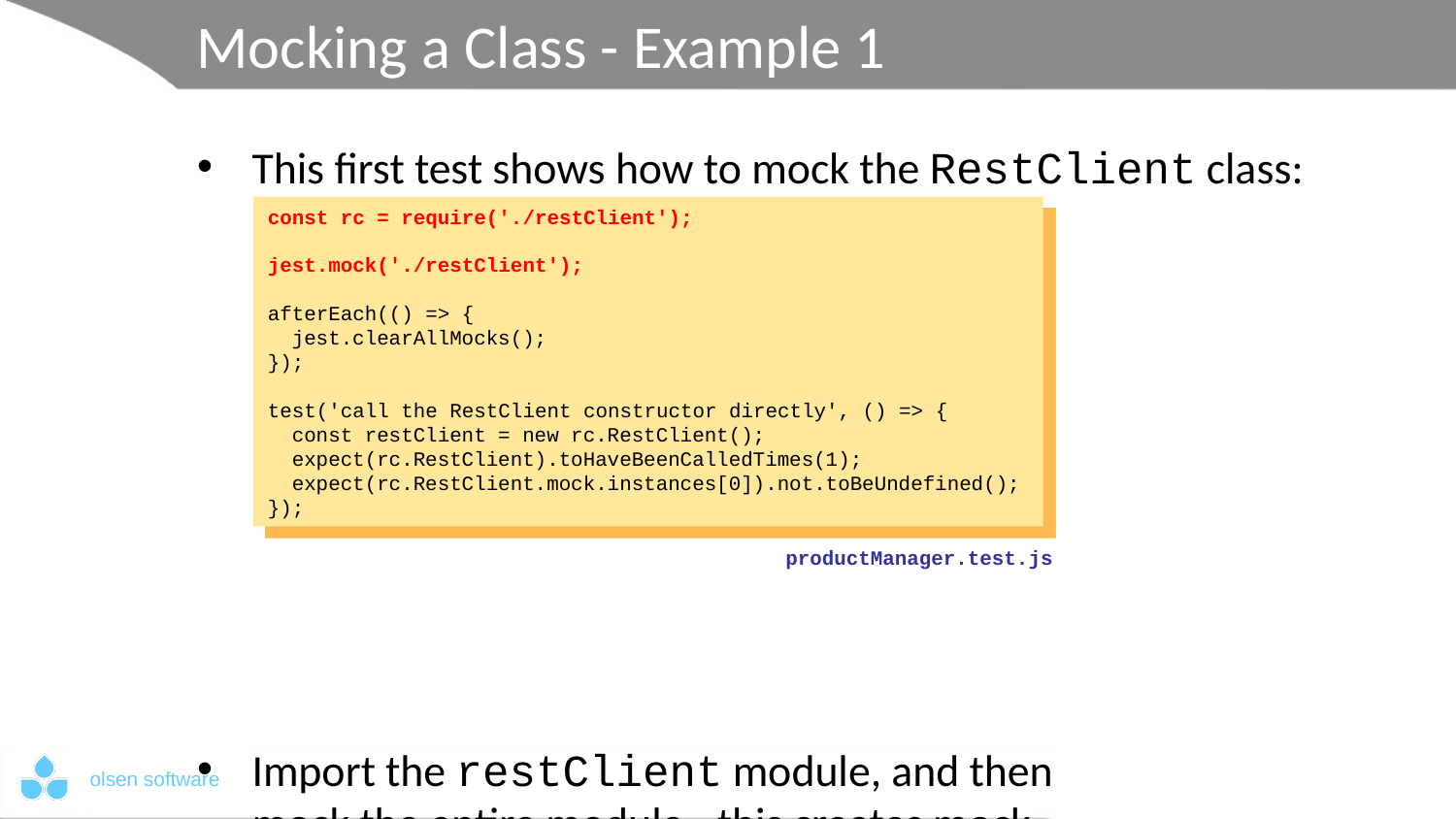

# Mocking a Class - Example 1
This first test shows how to mock the RestClient class:

Import the restClient module, and then
mock the entire module - this creates mock
functions for the constructor and all methods

const rc = require('./restClient');

jest.mock('./restClient');

afterEach(() => {
  jest.clearAllMocks();
});

test('call the RestClient constructor directly', () => {
  const restClient = new rc.RestClient();
  expect(rc.RestClient).toHaveBeenCalledTimes(1);
  expect(rc.RestClient.mock.instances[0]).not.toBeUndefined();
});
productManager.test.js